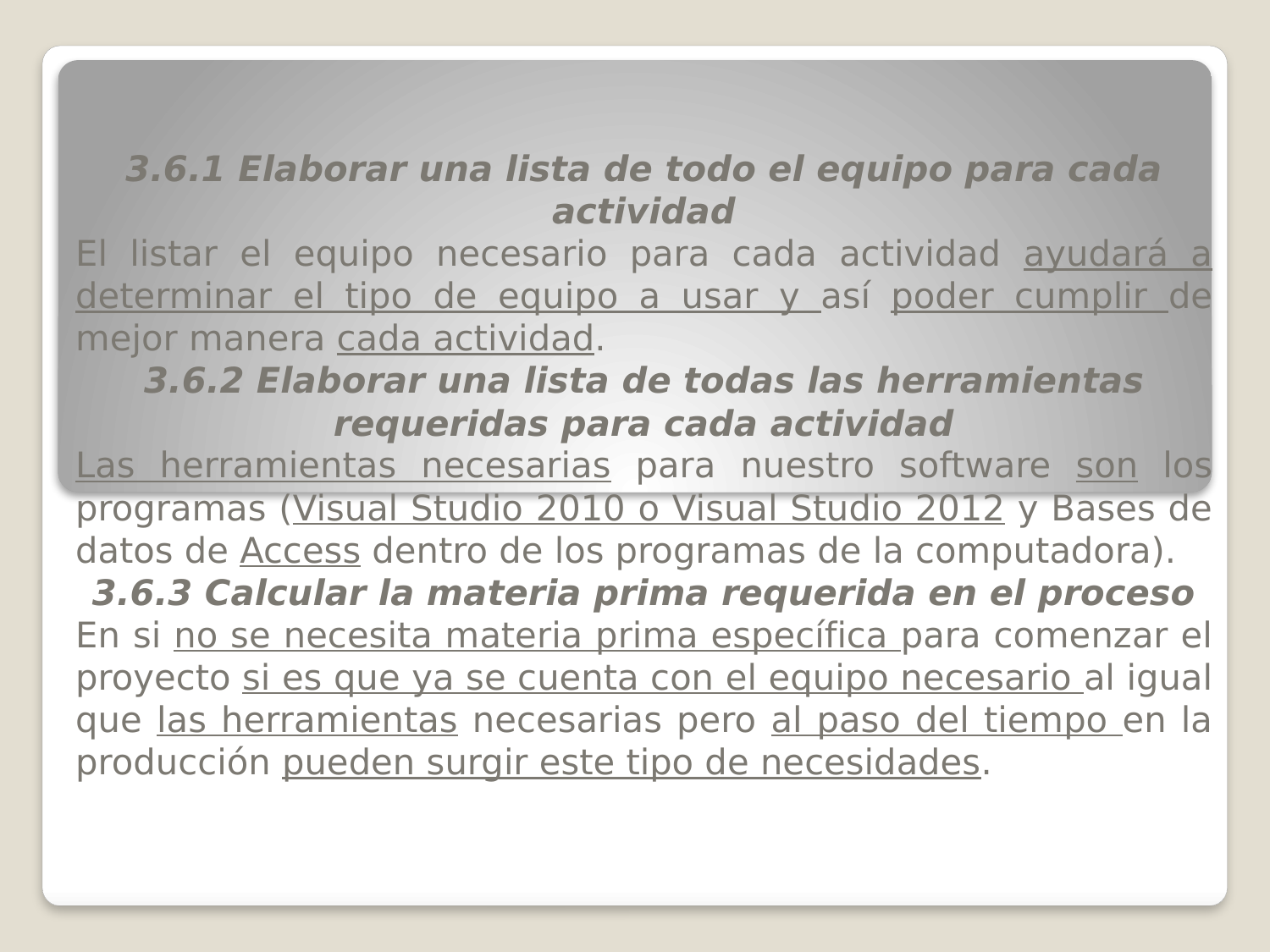

3.6.1 Elaborar una lista de todo el equipo para cada actividad
El listar el equipo necesario para cada actividad ayudará a determinar el tipo de equipo a usar y así poder cumplir de mejor manera cada actividad.
3.6.2 Elaborar una lista de todas las herramientas requeridas para cada actividad
Las herramientas necesarias para nuestro software son los programas (Visual Studio 2010 o Visual Studio 2012 y Bases de datos de Access dentro de los programas de la computadora).
3.6.3 Calcular la materia prima requerida en el proceso
En si no se necesita materia prima específica para comenzar el proyecto si es que ya se cuenta con el equipo necesario al igual que las herramientas necesarias pero al paso del tiempo en la producción pueden surgir este tipo de necesidades.